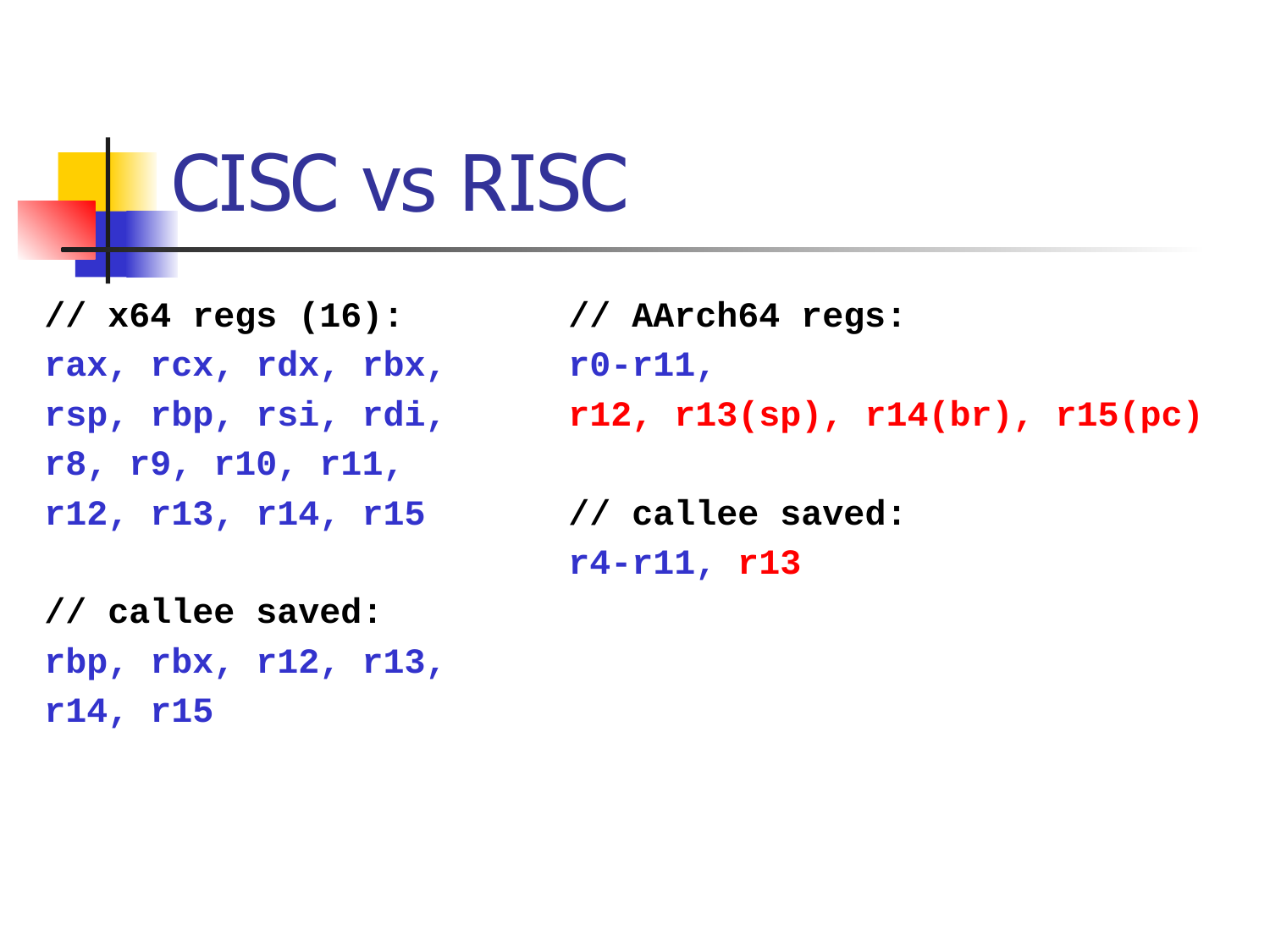

# CISC vs RISC
// x64 regs (16):
rax, rcx, rdx, rbx,
rsp, rbp, rsi, rdi,
r8, r9, r10, r11,
r12, r13, r14, r15

// callee saved:
rbp, rbx, r12, r13,
r14, r15

// AArch64 regs:
r0-r11,
r12, r13(sp), r14(br), r15(pc)

// callee saved:
r4-r11, r13